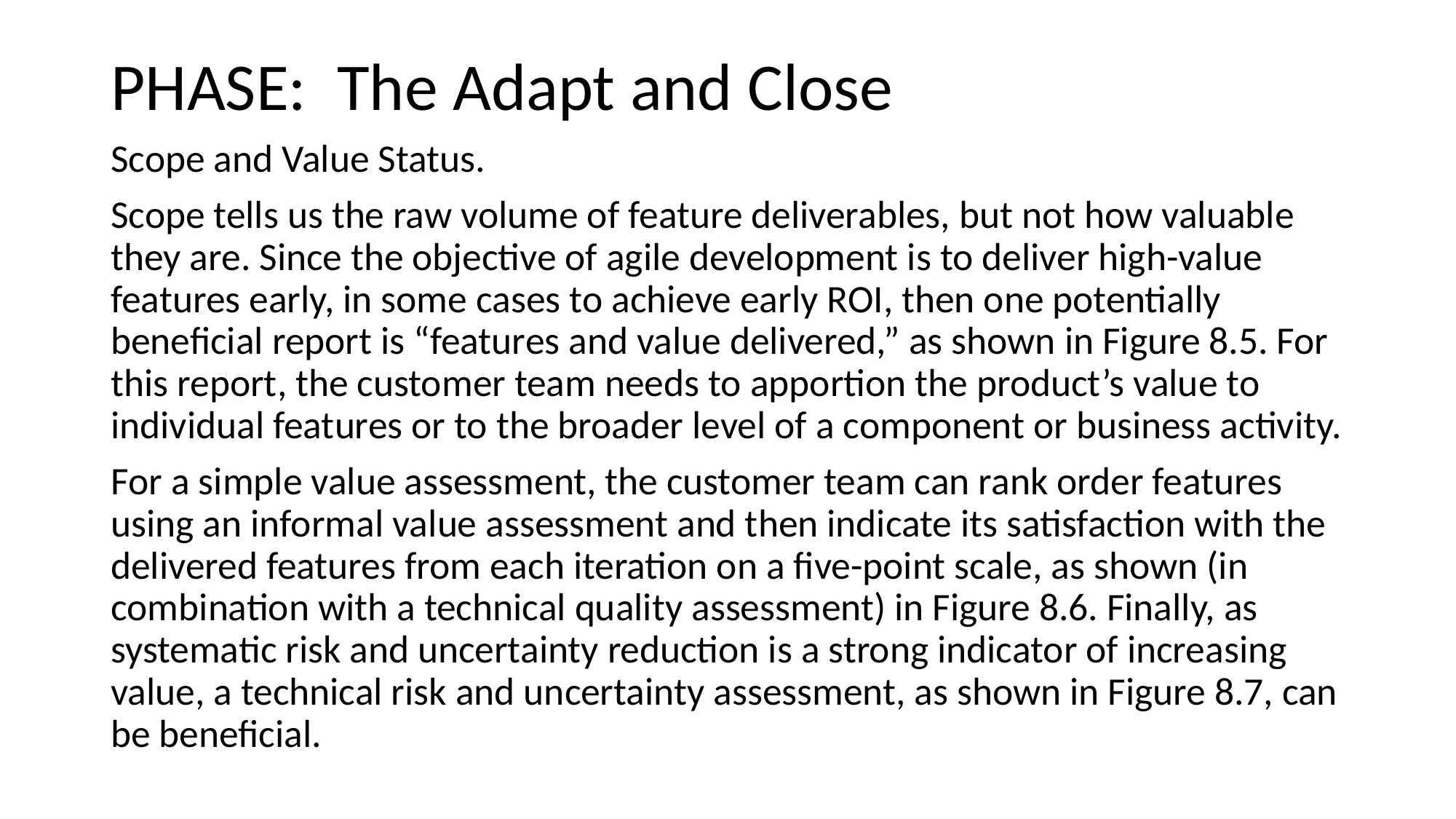

# PHASE:  The Adapt and Close
Scope and Value Status.
Scope tells us the raw volume of feature deliverables, but not how valuable they are. Since the objective of agile development is to deliver high-value features early, in some cases to achieve early ROI, then one potentially beneficial report is “features and value delivered,” as shown in Figure 8.5. For this report, the customer team needs to apportion the product’s value to individual features or to the broader level of a component or business activity.
For a simple value assessment, the customer team can rank order features using an informal value assessment and then indicate its satisfaction with the delivered features from each iteration on a five-point scale, as shown (in combination with a technical quality assessment) in Figure 8.6. Finally, as systematic risk and uncertainty reduction is a strong indicator of increasing value, a technical risk and uncertainty assessment, as shown in Figure 8.7, can be beneficial.